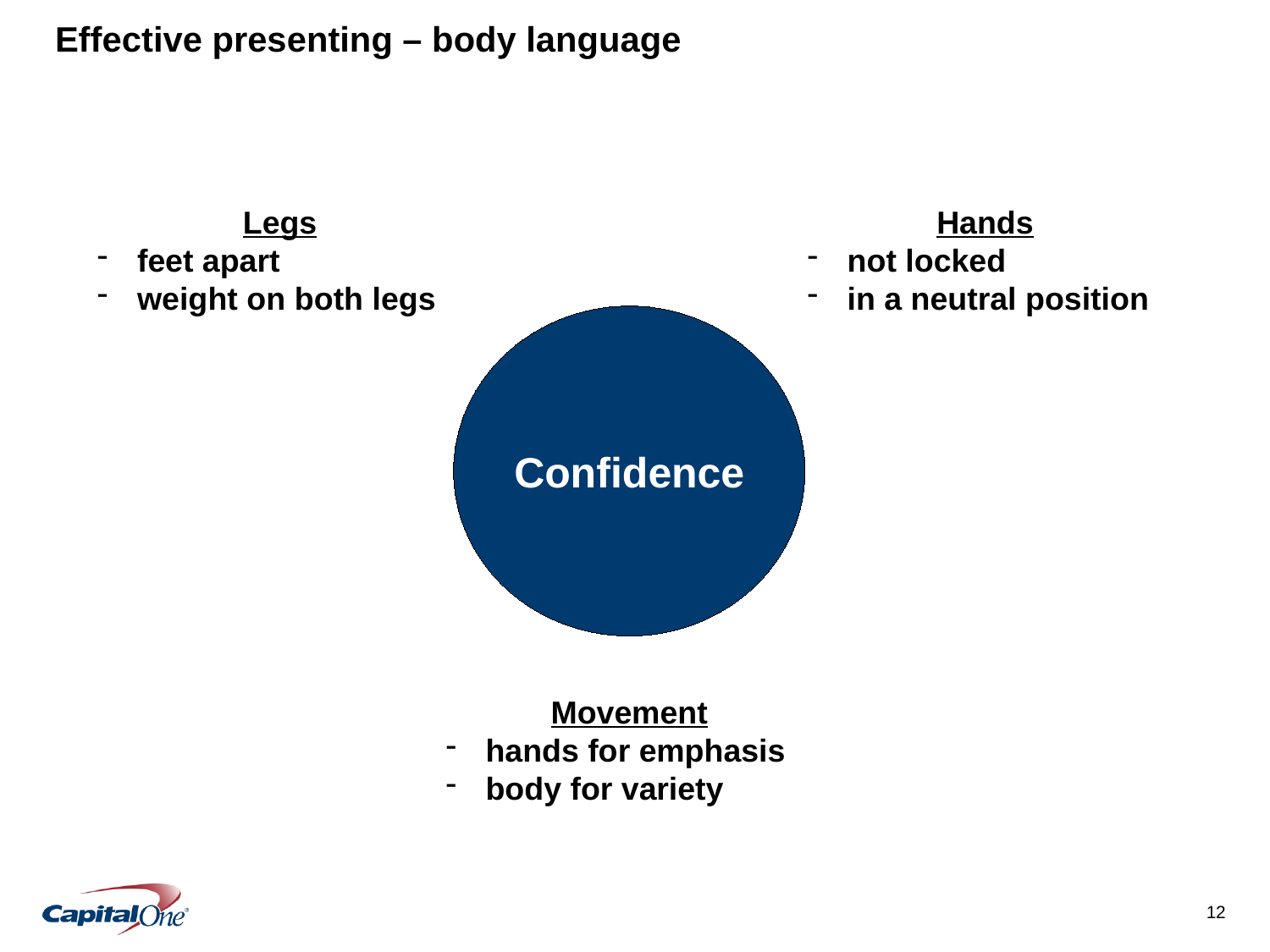

# Effective presenting – body language
Hands
not locked
in a neutral position
Legs
feet apart
weight on both legs
Confidence
Movement
hands for emphasis
body for variety